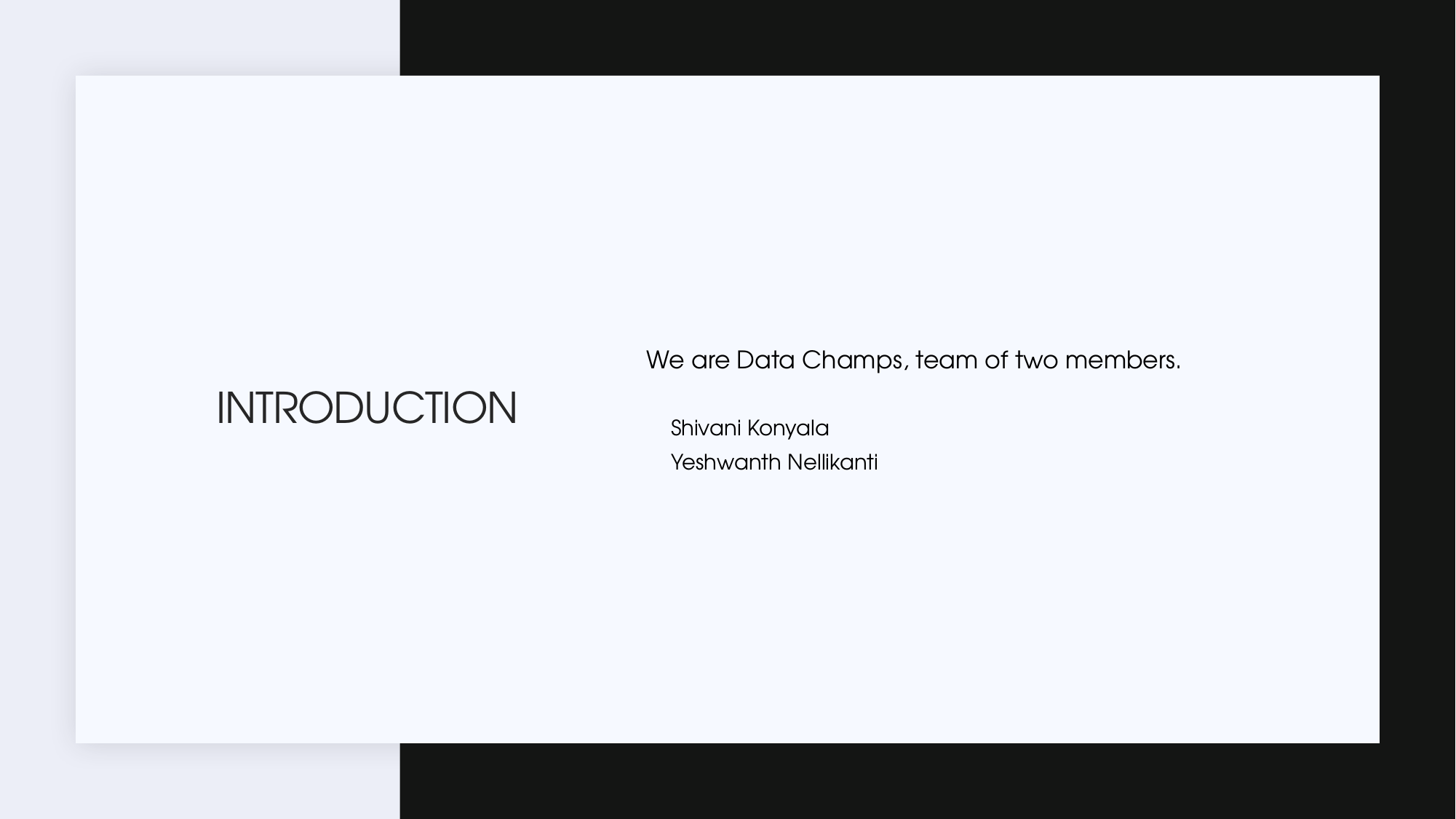

We are Data Champs, team of two members.

Shivani Konyala
Yeshwanth Nellikanti
# Introduction